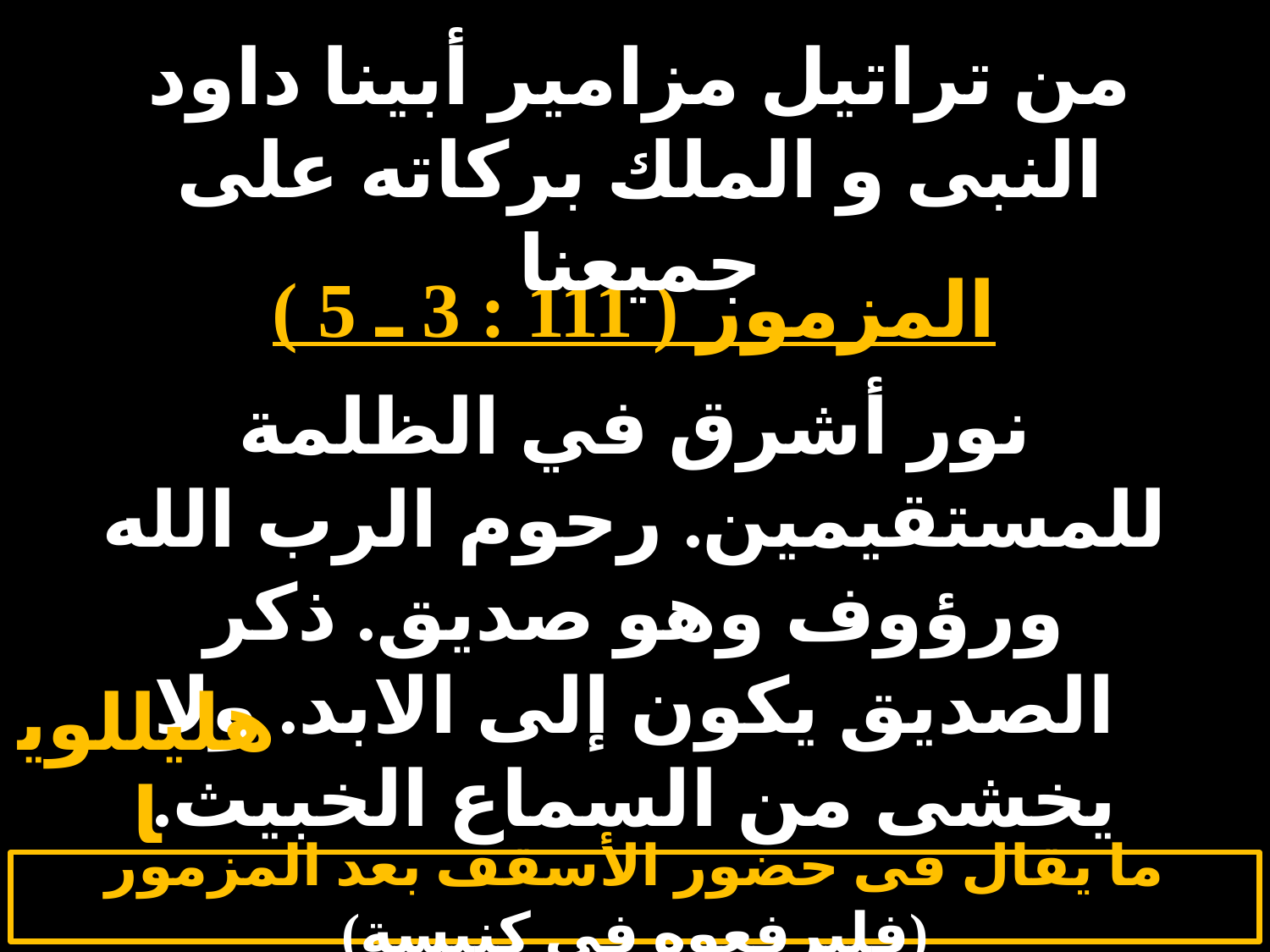

# الاثنين 2
من تراتيل مزامير أبينا داود النبى و الملك بركاته على جميعنا
المزمور ( 111 : 3 ـ 5 )
نور أشرق في الظلمة للمستقيمين. رحوم الرب الله ورؤوف وهو صديق. ذكر الصديق يكون إلى الابد. ولا يخشى من السماع الخبيث.
هليللويا
ما يقال فى حضور الأسقف بعد المزمور (فليرفعوه فى كنيسة)